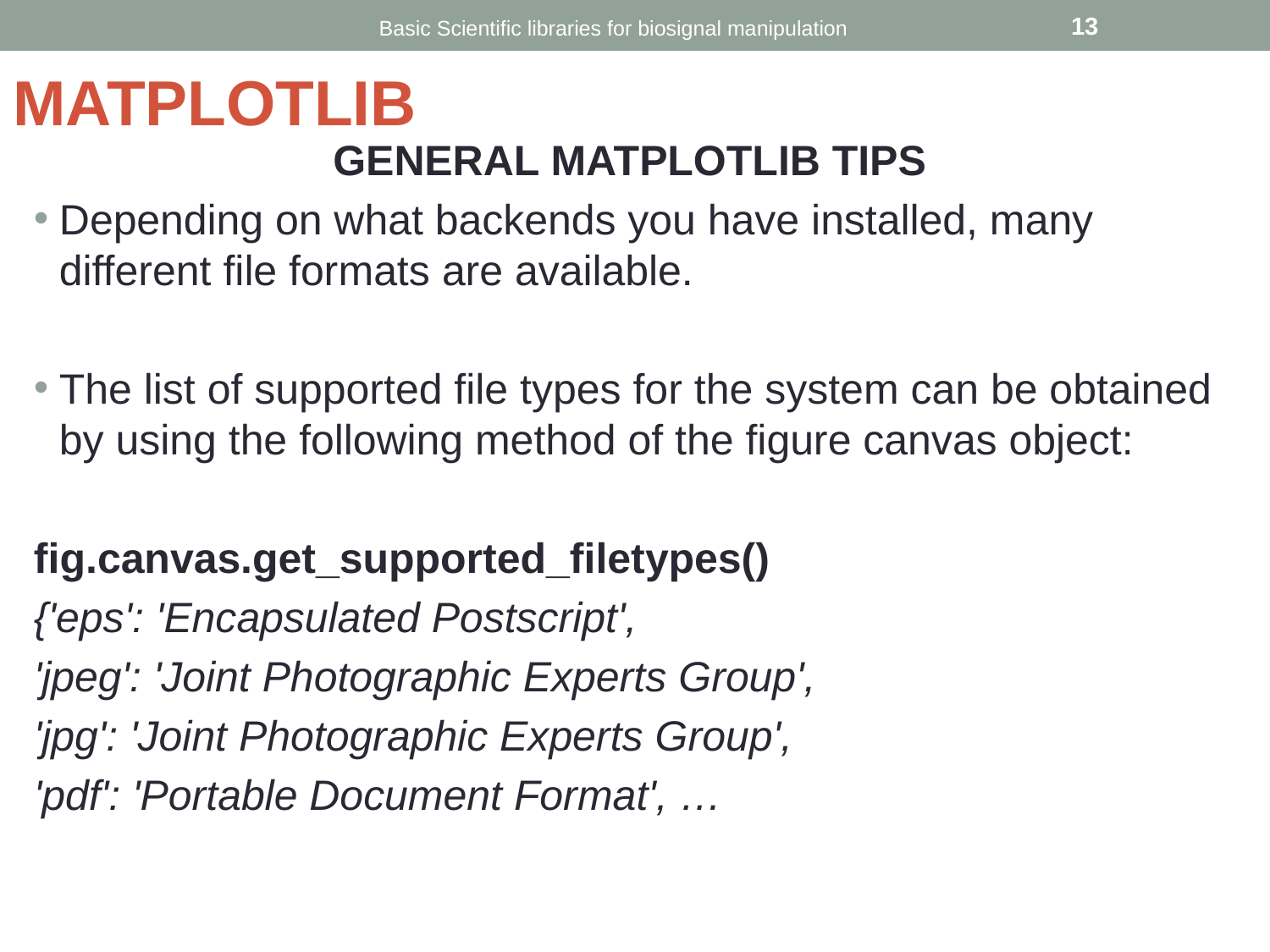

Basic Scientific libraries for biosignal manipulation
13
# MATPLOTLIB
GENERAL MATPLOTLIB TIPS
Depending on what backends you have installed, many different file formats are available.

The list of supported file types for the system can be obtained by using the following method of the figure canvas object:

fig.canvas.get_supported_filetypes()
{'eps': 'Encapsulated Postscript',
'jpeg': 'Joint Photographic Experts Group',
'jpg': 'Joint Photographic Experts Group',
'pdf': 'Portable Document Format', …